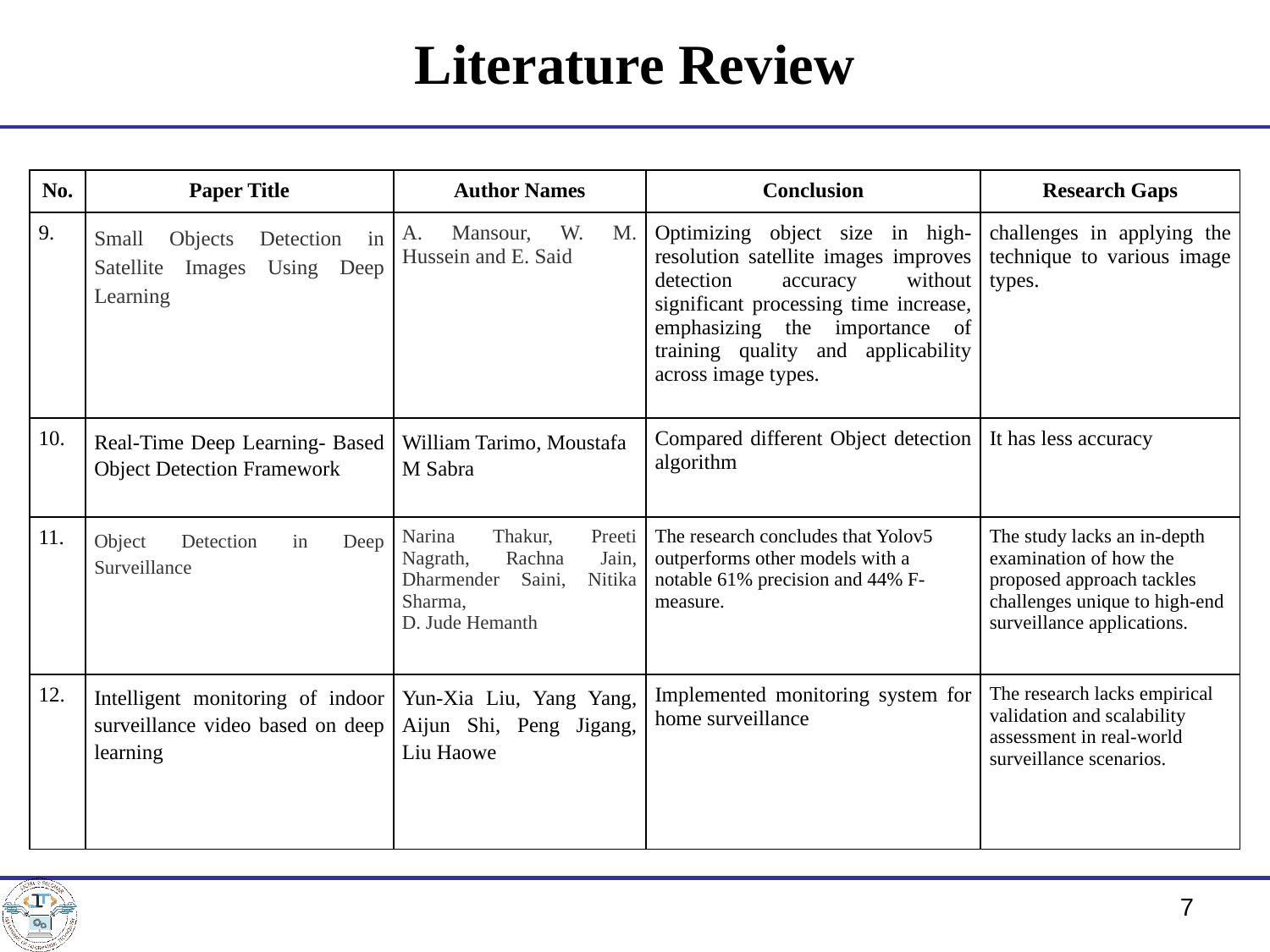

# Literature Review

| No. | Paper Title | Author Names | Conclusion | Research Gaps |
| --- | --- | --- | --- | --- |
| 9. | Small Objects Detection in Satellite Images Using Deep Learning | A. Mansour, W. M. Hussein and E. Said | Optimizing object size in high-resolution satellite images improves detection accuracy without significant processing time increase, emphasizing the importance of training quality and applicability across image types. | challenges in applying the technique to various image types. |
| 10. | Real-Time Deep Learning- Based Object Detection Framework | William Tarimo, Moustafa M Sabra | Compared different Object detection algorithm | It has less accuracy |
| 11. | Object Detection in Deep Surveillance | Narina Thakur, Preeti Nagrath, Rachna Jain, Dharmender Saini, Nitika Sharma, D. Jude Hemanth | The research concludes that Yolov5 outperforms other models with a notable 61% precision and 44% F-measure. | The study lacks an in-depth examination of how the proposed approach tackles challenges unique to high-end surveillance applications. |
| 12. | Intelligent monitoring of indoor surveillance video based on deep learning | Yun-Xia Liu, Yang Yang, Aijun Shi, Peng Jigang, Liu Haowe | Implemented monitoring system for home surveillance | The research lacks empirical validation and scalability assessment in real-world surveillance scenarios. |
7